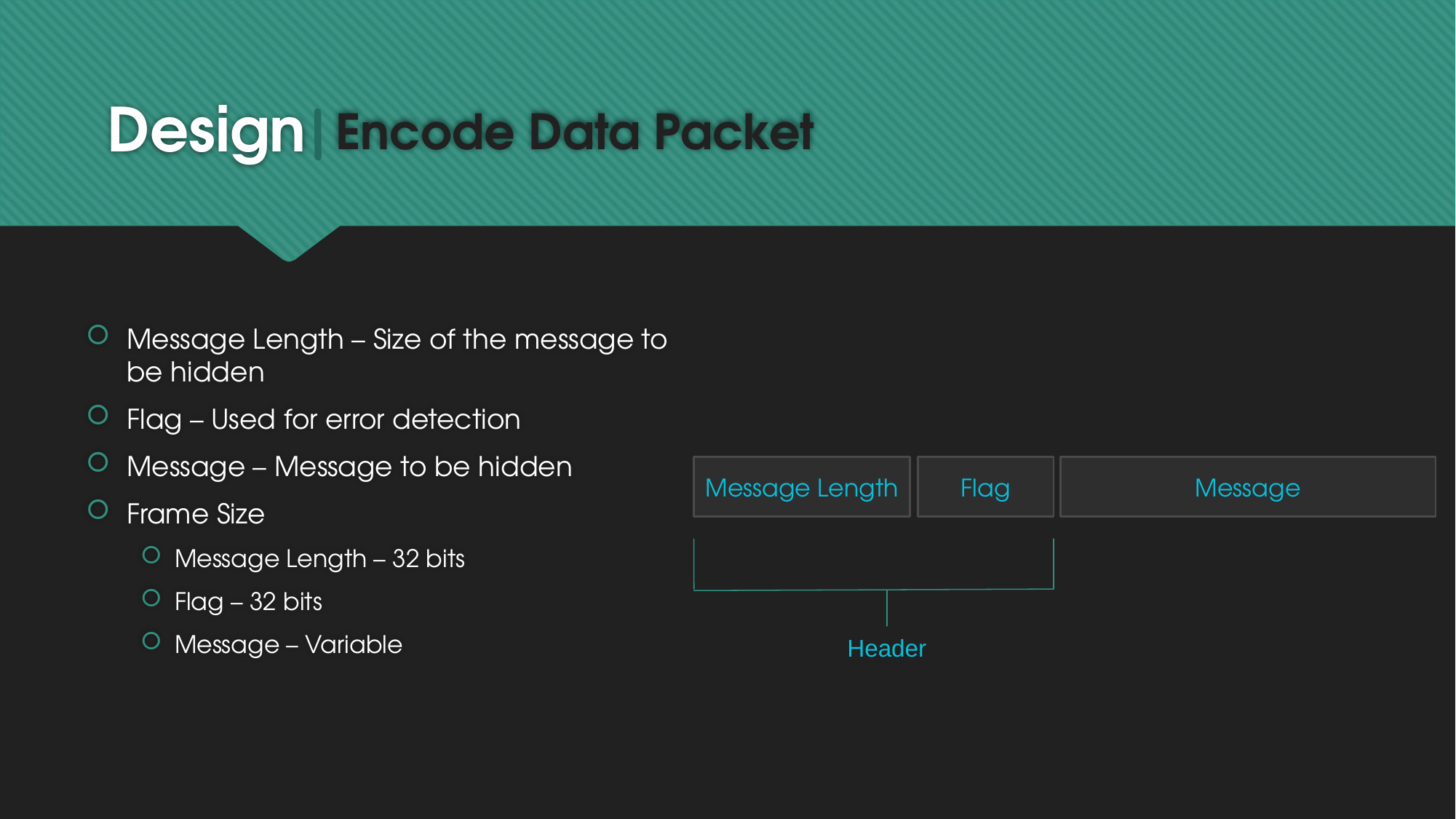

# Design
Encode Data Packet

Message Length – Size of the message to be hidden
Flag – Used for error detection
Message – Message to be hidden
Frame Size
Message Length – 32 bits
Flag – 32 bits
Message – Variable

Message Length
Flag
Message
Header